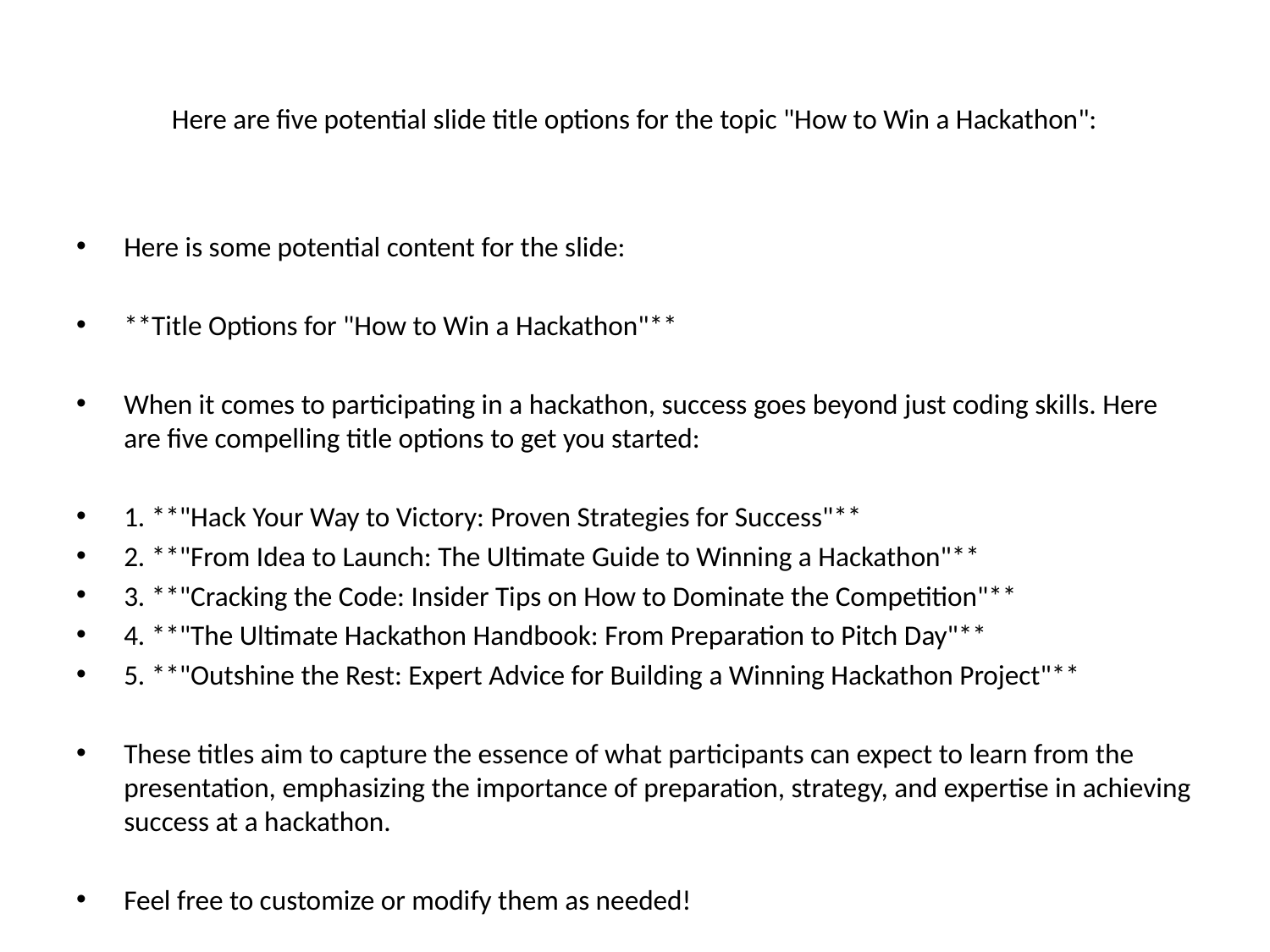

# Here are five potential slide title options for the topic "How to Win a Hackathon":
Here is some potential content for the slide:

**Title Options for "How to Win a Hackathon"**

When it comes to participating in a hackathon, success goes beyond just coding skills. Here are five compelling title options to get you started:

1. **"Hack Your Way to Victory: Proven Strategies for Success"**
2. **"From Idea to Launch: The Ultimate Guide to Winning a Hackathon"**
3. **"Cracking the Code: Insider Tips on How to Dominate the Competition"**
4. **"The Ultimate Hackathon Handbook: From Preparation to Pitch Day"**
5. **"Outshine the Rest: Expert Advice for Building a Winning Hackathon Project"**

These titles aim to capture the essence of what participants can expect to learn from the presentation, emphasizing the importance of preparation, strategy, and expertise in achieving success at a hackathon.

Feel free to customize or modify them as needed!